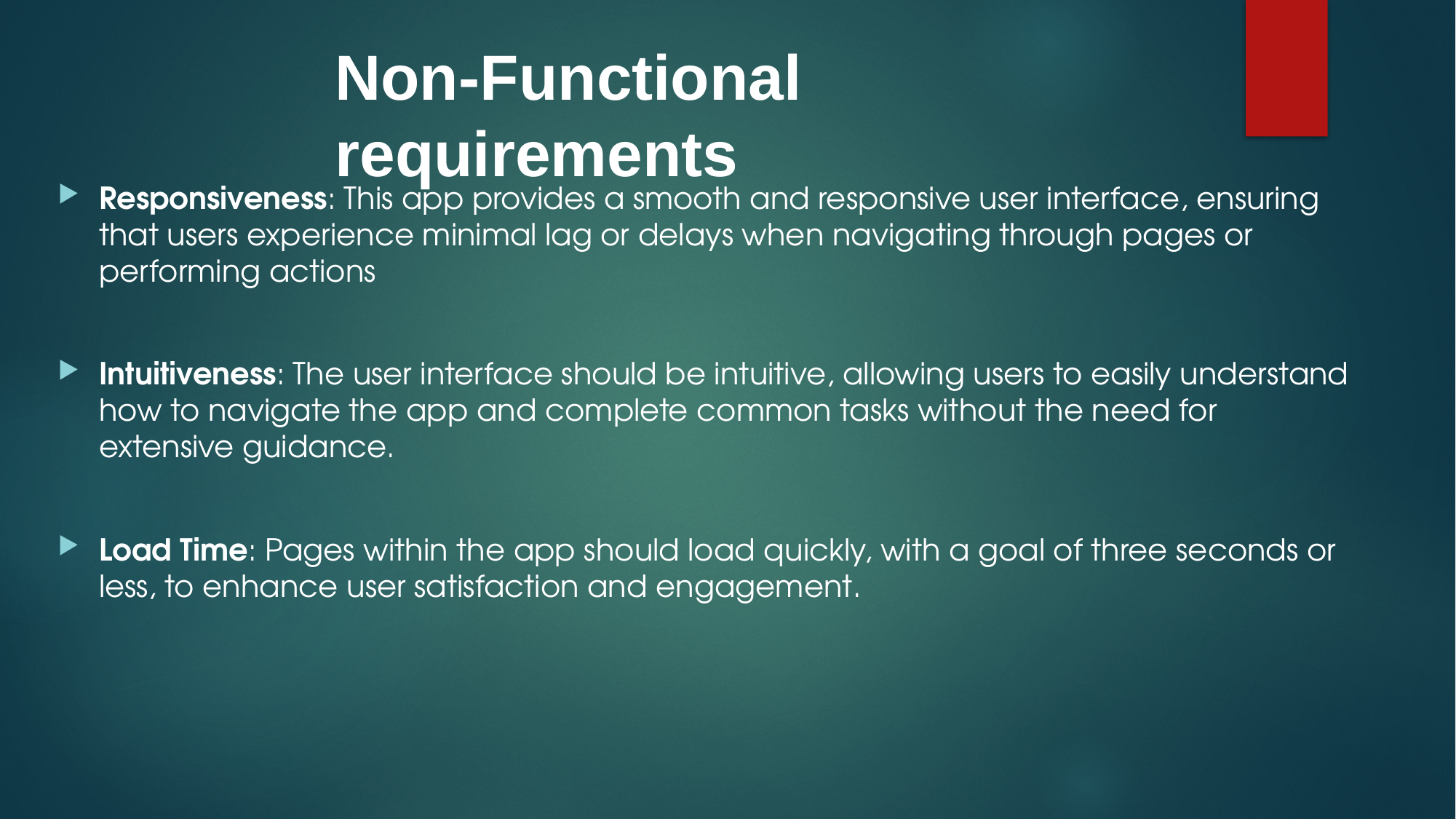

# Non-Functional requirements
Responsiveness: This app provides a smooth and responsive user interface, ensuring that users experience minimal lag or delays when navigating through pages or performing actions

Intuitiveness: The user interface should be intuitive, allowing users to easily understand how to navigate the app and complete common tasks without the need for extensive guidance.

Load Time: Pages within the app should load quickly, with a goal of three seconds or less, to enhance user satisfaction and engagement.